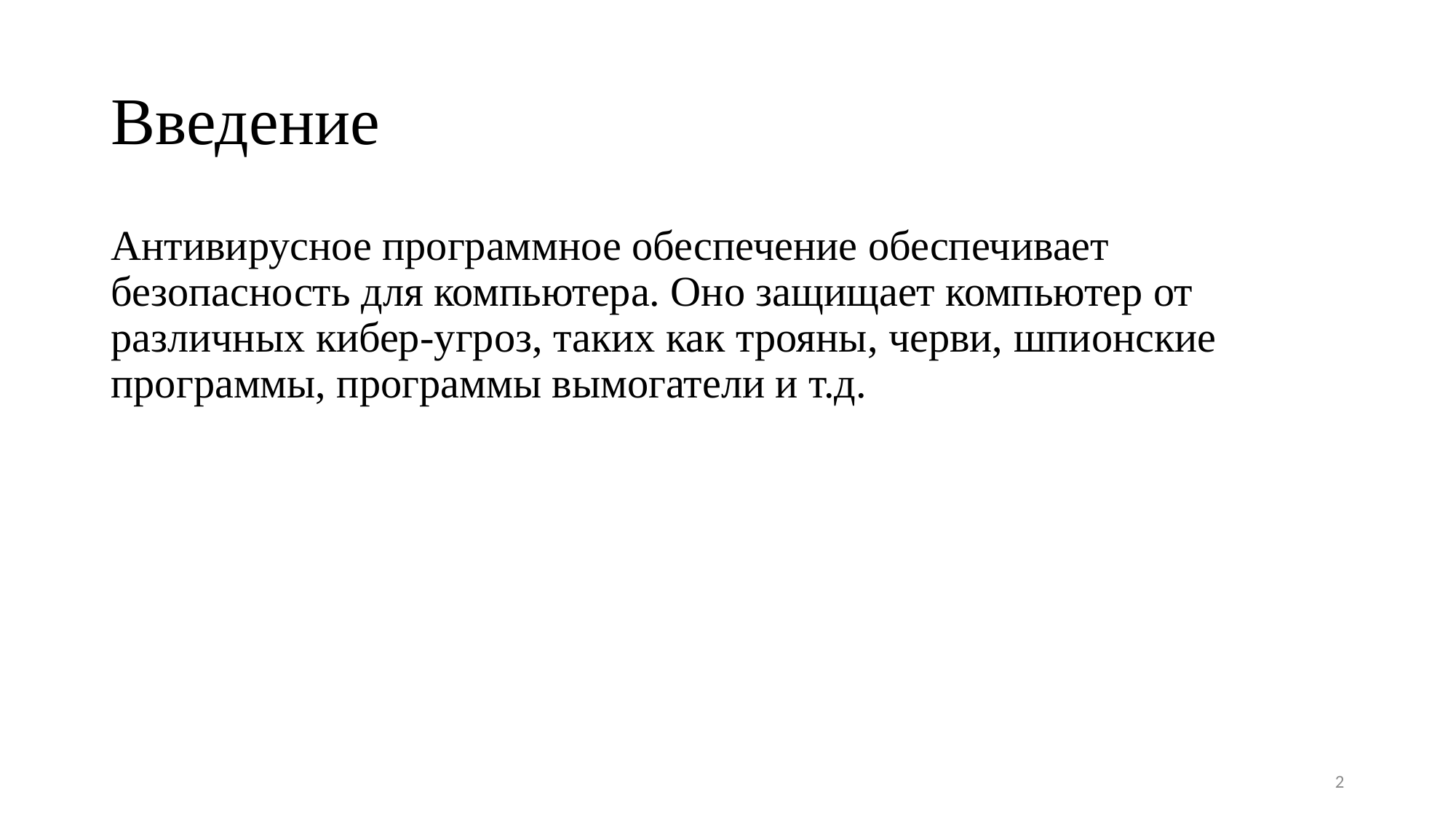

# Введение
Антивирусное программное обеспечение обеспечивает безопасность для компьютера. Оно защищает компьютер от различных кибер-угроз, таких как трояны, черви, шпионские программы, программы вымогатели и т.д.

2